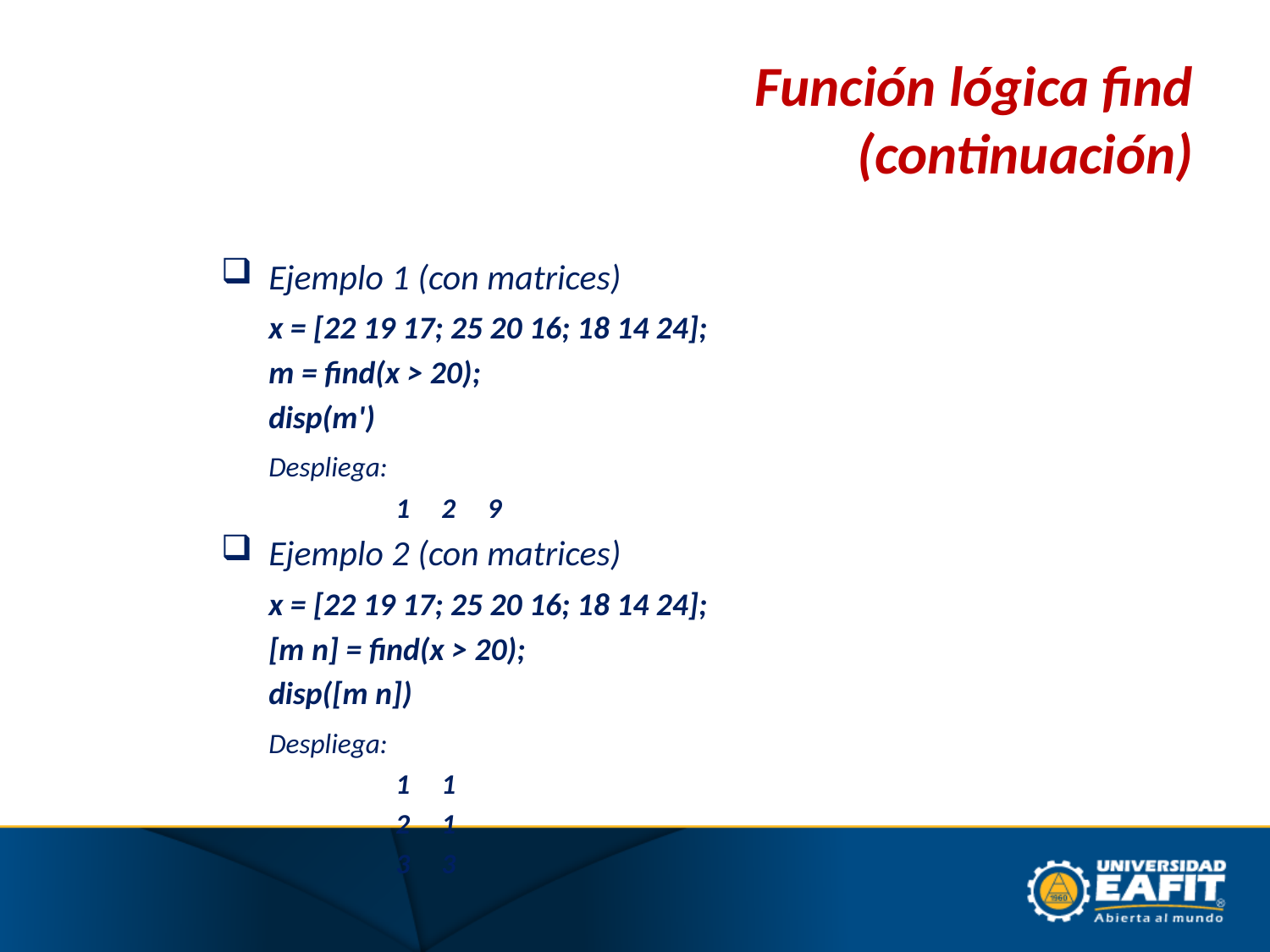

# Función lógica find (continuación)
Ejemplo 1 (con matrices)
	x = [22 19 17; 25 20 16; 18 14 24];
	m = find(x > 20);
	disp(m')
	Despliega:
		1     2     9
Ejemplo 2 (con matrices)
	x = [22 19 17; 25 20 16; 18 14 24];
	[m n] = find(x > 20);
	disp([m n])
	Despliega:
		1     1
	     	2     1
	     	3     3